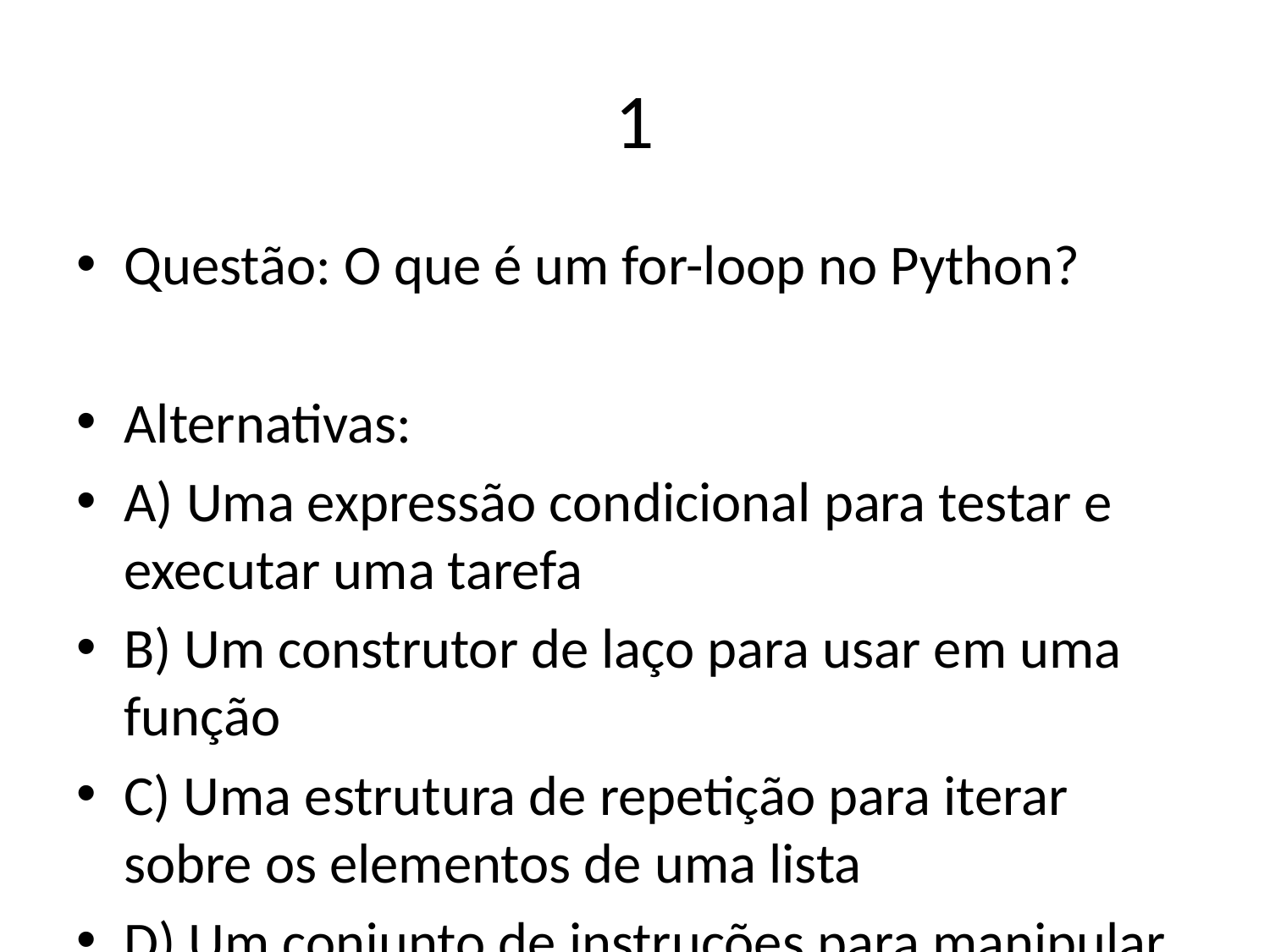

# 1
Questão: O que é um for-loop no Python?

Alternativas:
A) Uma expressão condicional para testar e executar uma tarefa
B) Um construtor de laço para usar em uma função
C) Uma estrutura de repetição para iterar sobre os elementos de uma lista
D) Um conjunto de instruções para manipular os elementos de um dicionário
E) Uma condição de repetição para manipular os elementos de uma lista

Resposta: C) Uma estrutura de repetição para iterar sobre os elementos de uma lista. Um for-loop é uma estrutura de repetição no Python que nos permite executar um bloco de código repetidas vezes. Esta estrutura permite que a variável iteradora se mova sequencialmente através de todos os elementos de uma lista, em ordem. Uma vez que todos os elementos da lista tenham sido visitados, a iteração é concluída.